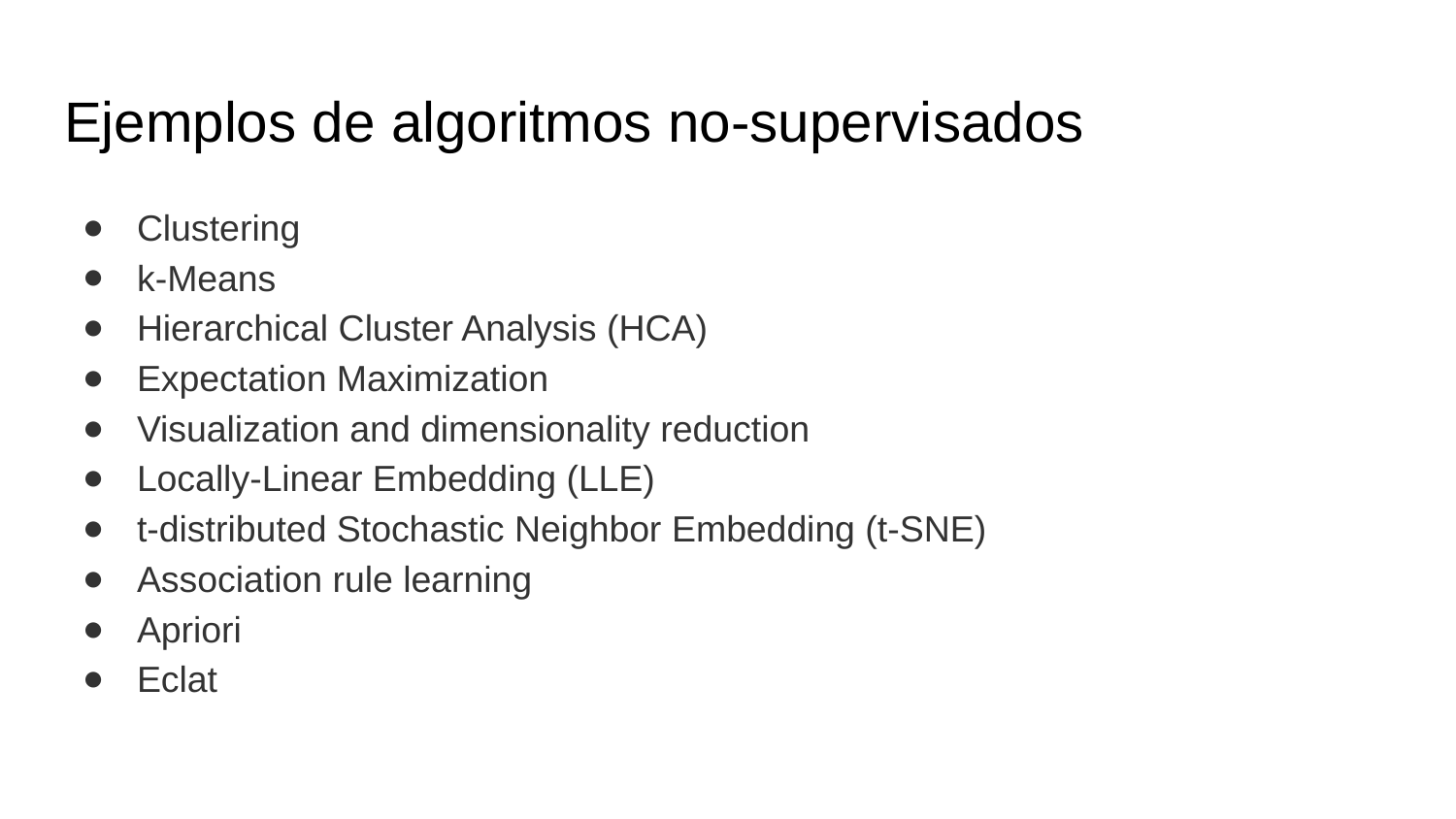

# Ejemplos de algoritmos no-supervisados
Clustering
k-Means
Hierarchical Cluster Analysis (HCA)
Expectation Maximization
Visualization and dimensionality reduction
Locally-Linear Embedding (LLE)
t-distributed Stochastic Neighbor Embedding (t-SNE)
Association rule learning
Apriori
Eclat